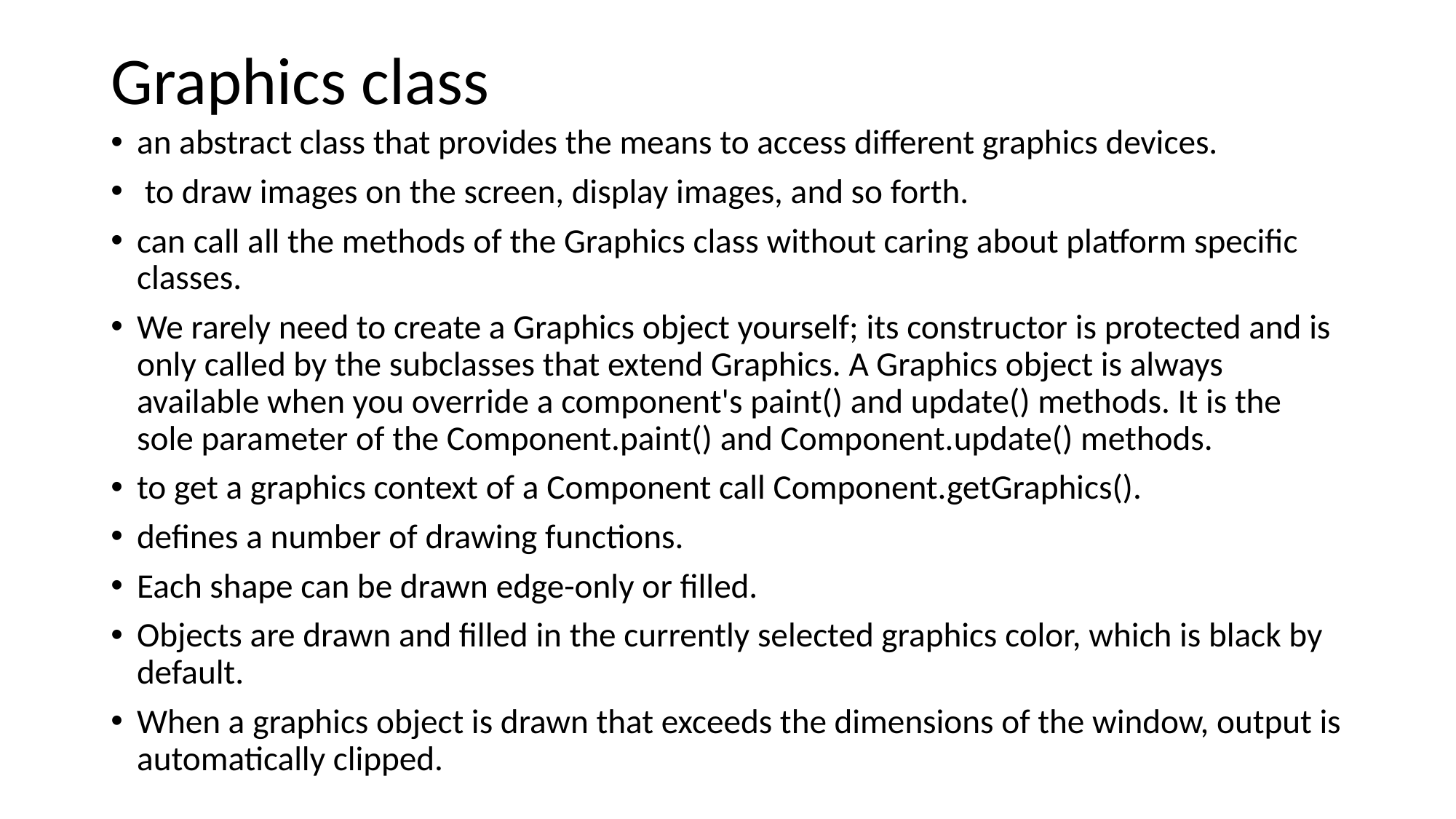

# Graphics class
an abstract class that provides the means to access different graphics devices.
 to draw images on the screen, display images, and so forth.
can call all the methods of the Graphics class without caring about platform specific classes.
We rarely need to create a Graphics object yourself; its constructor is protected and is only called by the subclasses that extend Graphics. A Graphics object is always available when you override a component's paint() and update() methods. It is the sole parameter of the Component.paint() and Component.update() methods.
to get a graphics context of a Component call Component.getGraphics().
defines a number of drawing functions.
Each shape can be drawn edge-only or filled.
Objects are drawn and filled in the currently selected graphics color, which is black by default.
When a graphics object is drawn that exceeds the dimensions of the window, output is automatically clipped.